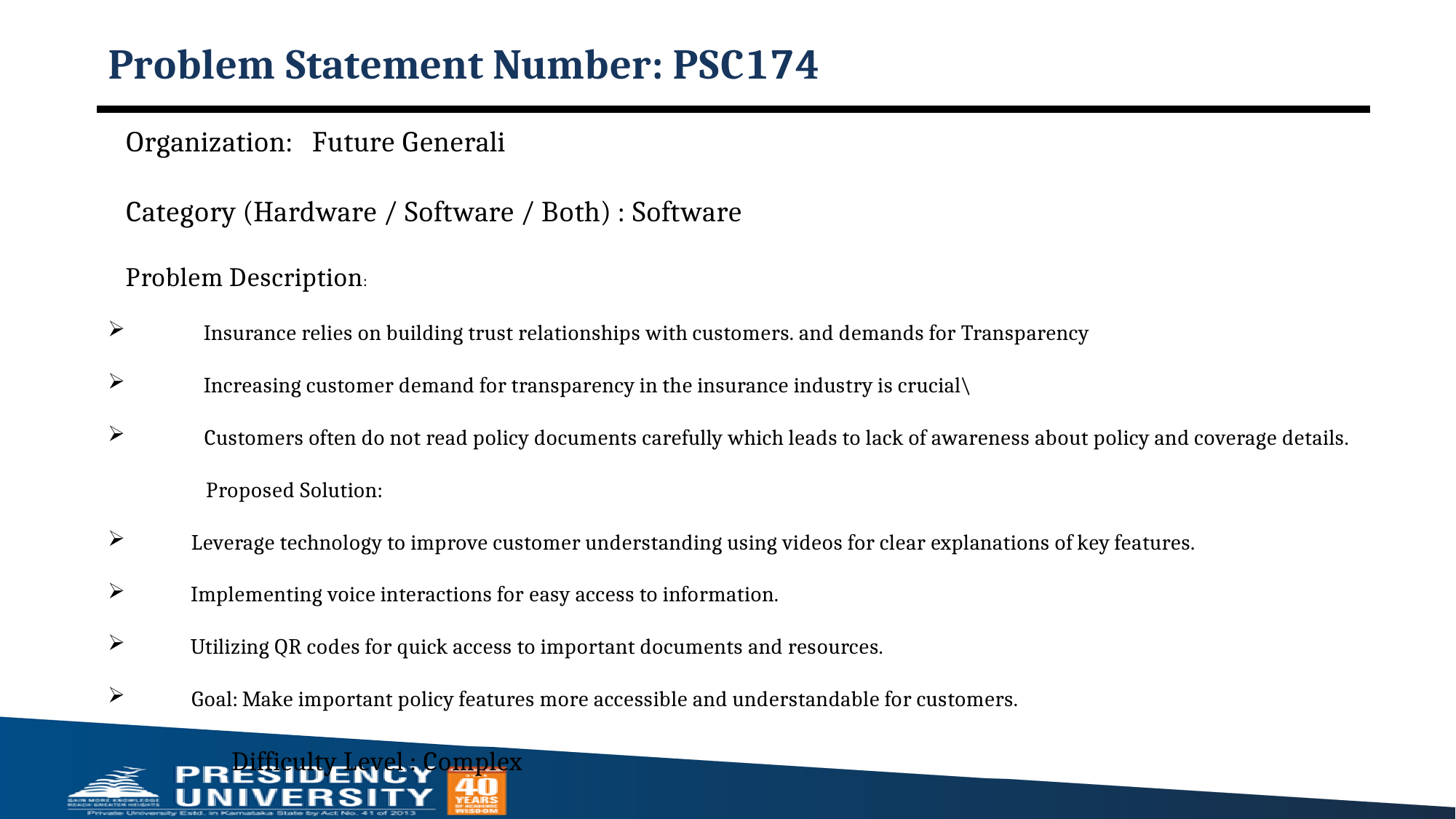

# Problem Statement Number: PSC174
Organization:   Future Generali
Category (Hardware / Software / Both) : Software
Problem Description:
Insurance relies on building trust relationships with customers. and demands for Transparency
Increasing customer demand for transparency in the insurance industry is crucial\
Customers often do not read policy documents carefully which leads to lack of awareness about policy and coverage details.
                 Proposed Solution:
Leverage technology to improve customer understanding using videos for clear explanations of key features.
Implementing voice interactions for easy access to information.
Utilizing QR codes for quick access to important documents and resources.
Goal: Make important policy features more accessible and understandable for customers.
				              Difficulty Level : Complex